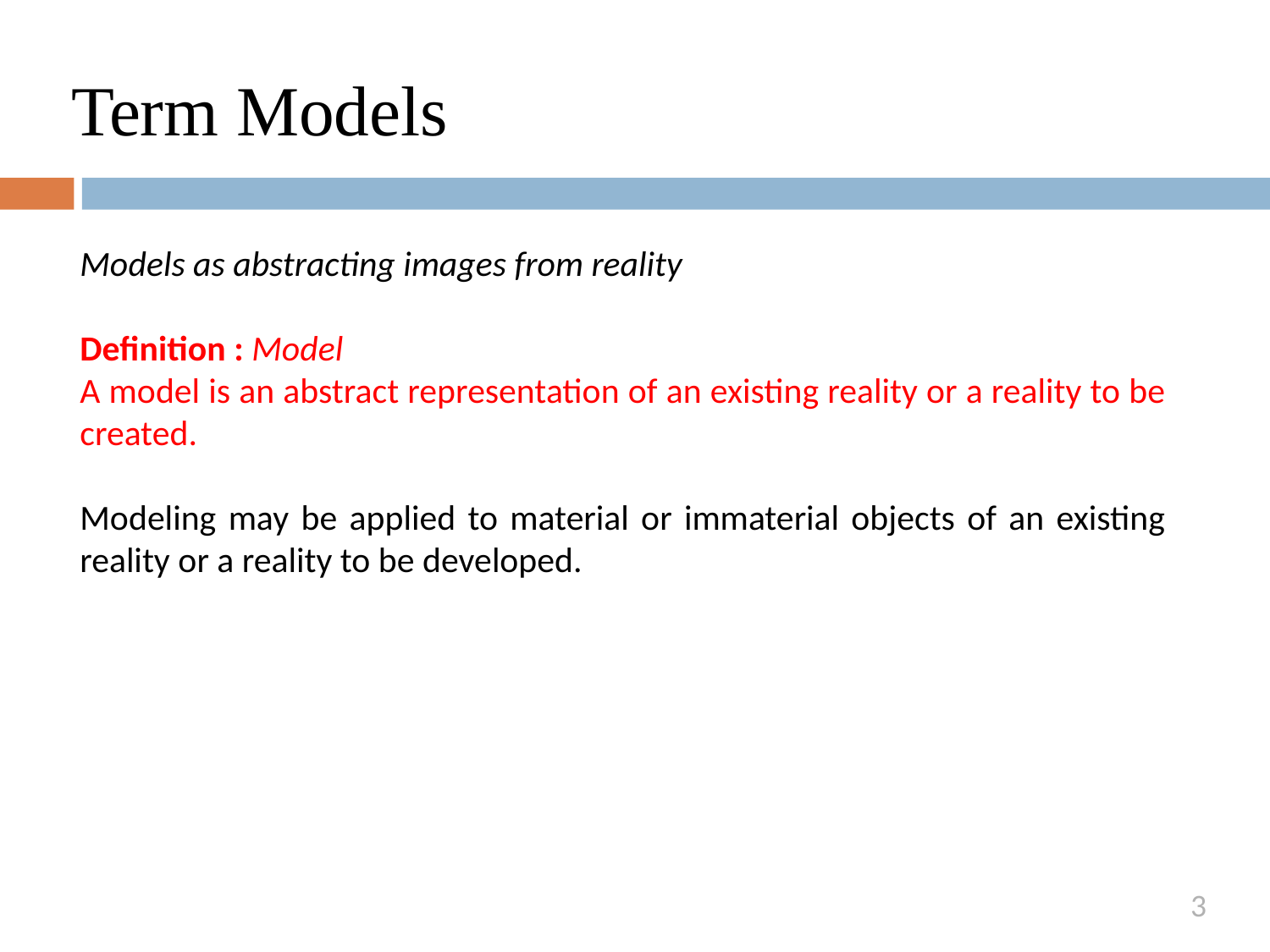

# Term Models
Models as abstracting images from reality

Definition : Model
A model is an abstract representation of an existing reality or a reality to be created.

Modeling may be applied to material or immaterial objects of an existing reality or a reality to be developed.
3